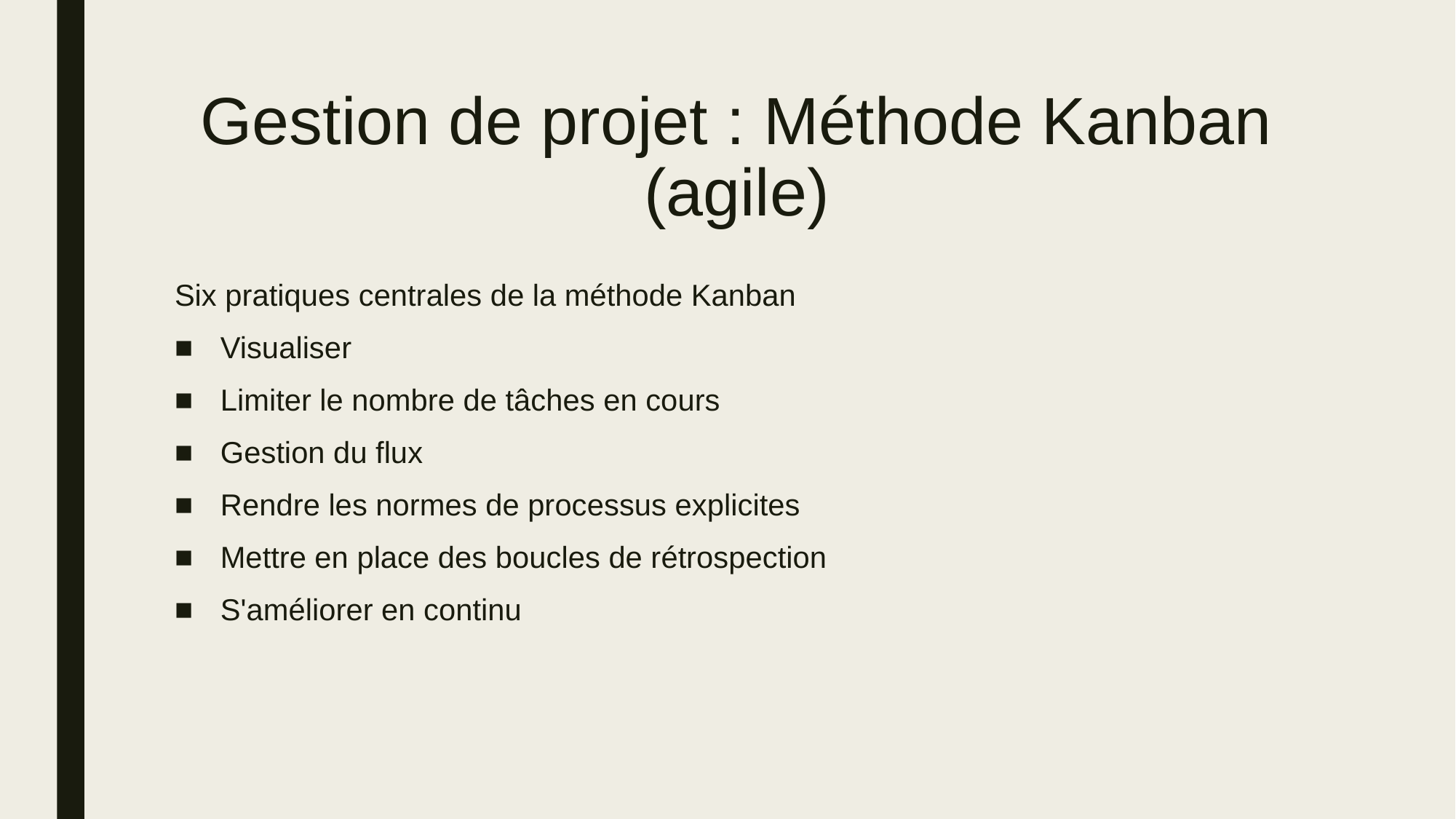

# Gestion de projet : Méthode Kanban (agile)
Six pratiques centrales de la méthode Kanban
Visualiser
Limiter le nombre de tâches en cours
Gestion du flux
Rendre les normes de processus explicites
Mettre en place des boucles de rétrospection
S'améliorer en continu